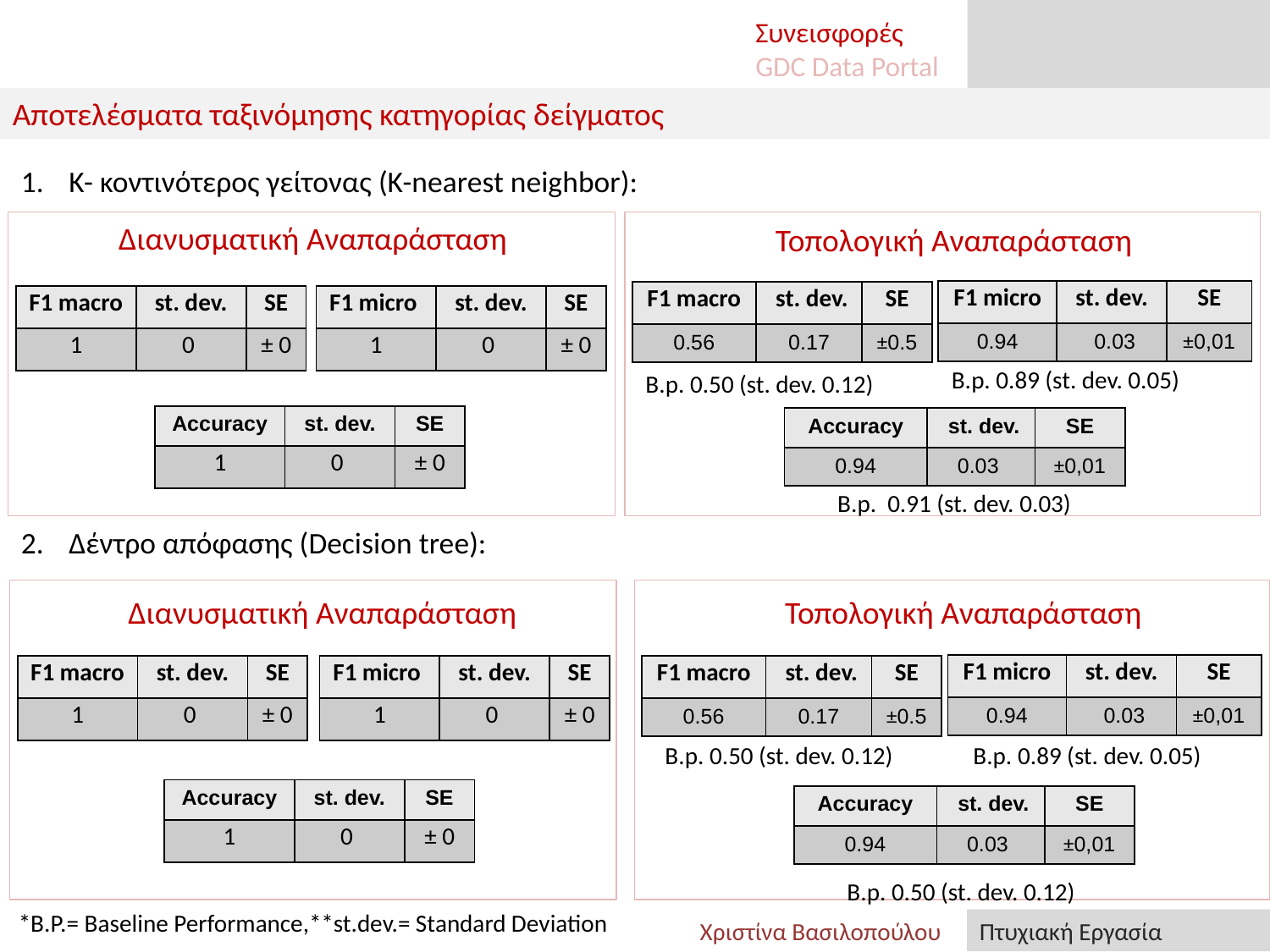

Αποτελέσματα ταξινόμησης κατηγορίας δείγματος

Συνεισφορές
GDC Data Portal

Χριστίνα Βασιλοπούλου
Πτυχιακή Εργασία
K- κοντινότερος γείτονας (K-nearest neighbor):

Δέντρo απόφασης (Decision tree):
Διανυσματική Αναπαράσταση

Τοπολογική Αναπαράσταση

| F1 micro | st. dev. | SE |
| --- | --- | --- |
| 0.94 | 0.03 | ±0,01 |
| F1 macro | st. dev. | SE |
| --- | --- | --- |
| 0.56 | 0.17 | ±0.5 |
| F1 macro | st. dev. | SE |
| --- | --- | --- |
| 1 | 0 | ± 0 |
| F1 micro | st. dev. | SE |
| --- | --- | --- |
| 1 | 0 | ± 0 |
B.p. 0.89 (st. dev. 0.05)
B.p. 0.50 (st. dev. 0.12)
| Accuracy | st. dev. | SE |
| --- | --- | --- |
| 1 | 0 | ± 0 |
| Accuracy | st. dev. | SE |
| --- | --- | --- |
| 0.94 | 0.03 | ±0,01 |
B.p.  0.91 (st. dev. 0.03)

Διανυσματική Αναπαράσταση

Τοπολογική Αναπαράσταση

| F1 micro | st. dev. | SE |
| --- | --- | --- |
| 0.94 | 0.03 | ±0,01 |
| F1 macro | st. dev. | SE |
| --- | --- | --- |
| 1 | 0 | ± 0 |
| F1 micro | st. dev. | SE |
| --- | --- | --- |
| 1 | 0 | ± 0 |
| F1 macro | st. dev. | SE |
| --- | --- | --- |
| 0.56 | 0.17 | ±0.5 |
B.p. 0.89 (st. dev. 0.05)
B.p. 0.50 (st. dev. 0.12)
| Accuracy | st. dev. | SE |
| --- | --- | --- |
| 1 | 0 | ± 0 |
| Accuracy | st. dev. | SE |
| --- | --- | --- |
| 0.94 | 0.03 | ±0,01 |
B.p. 0.50 (st. dev. 0.12)
*B.P.= Baseline Performance,**st.dev.= Standard Deviation